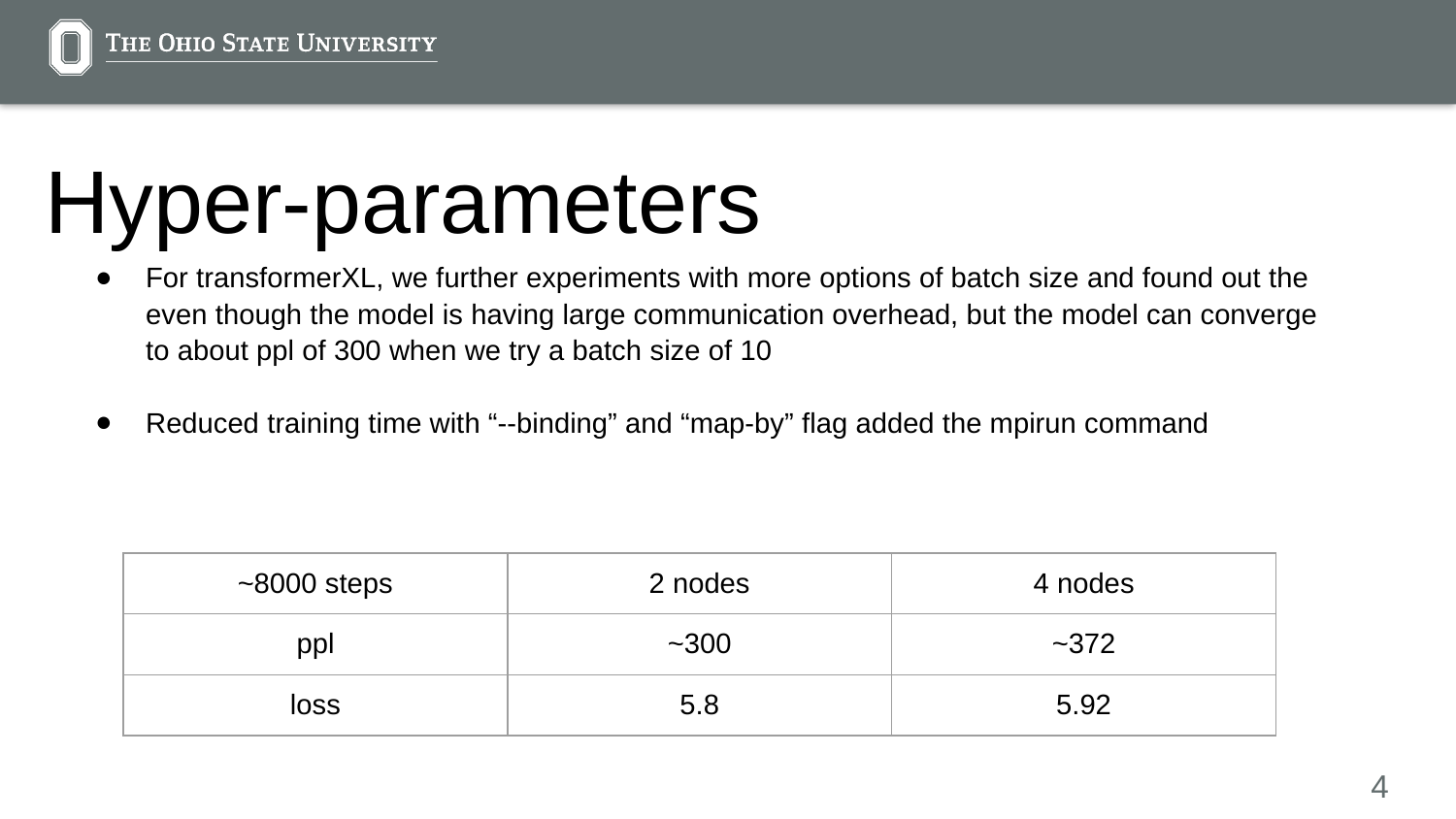

# Hyper-parameters
For transformerXL, we further experiments with more options of batch size and found out the even though the model is having large communication overhead, but the model can converge to about ppl of 300 when we try a batch size of 10

Reduced training time with “--binding” and “map-by” flag added the mpirun command

| ~8000 steps | 2 nodes | 4 nodes |
| --- | --- | --- |
| ppl | ~300 | ~372 |
| loss | 5.8 | 5.92 |